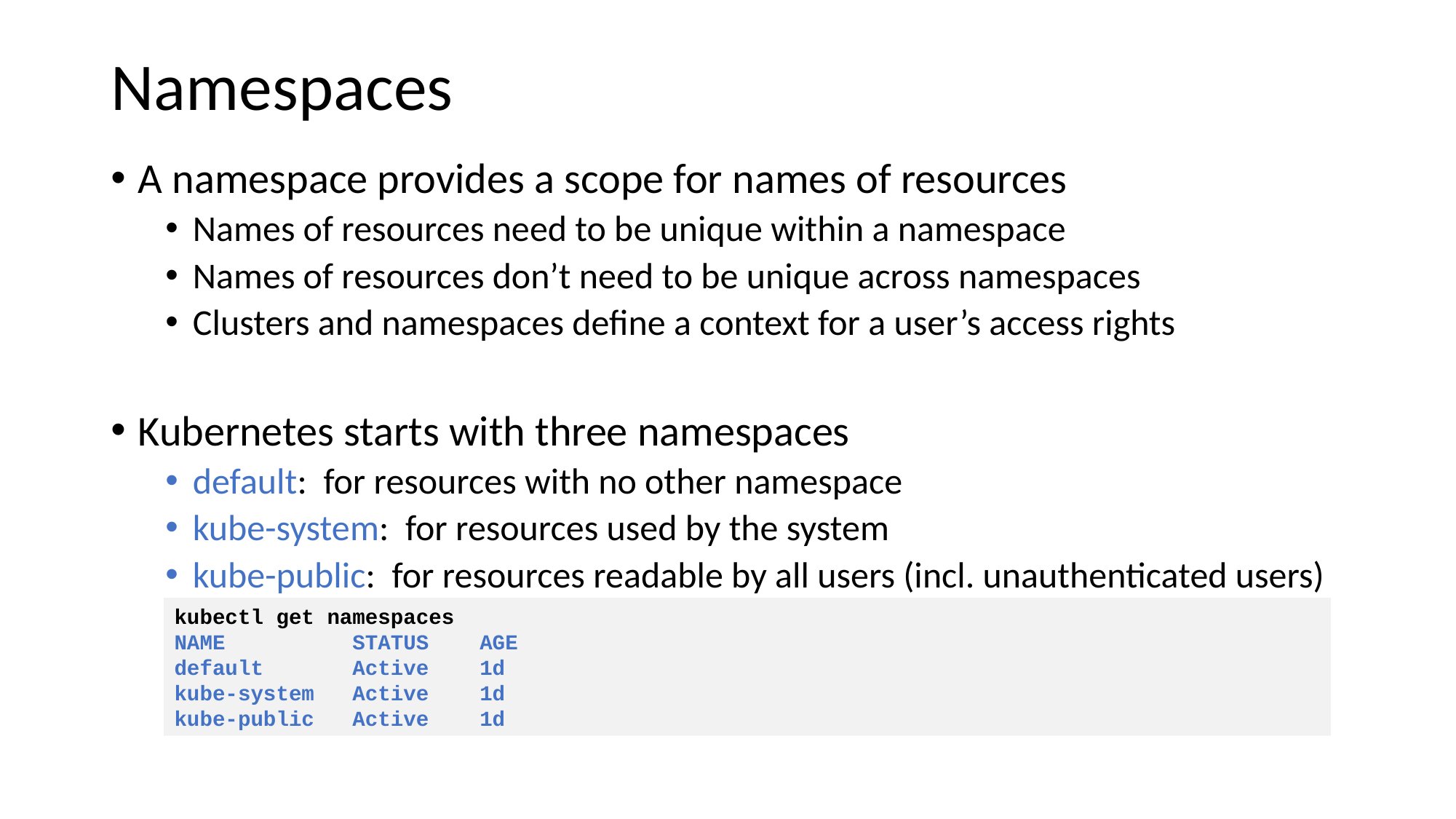

# Namespaces
A namespace provides a scope for names of resources
Names of resources need to be unique within a namespace
Names of resources don’t need to be unique across namespaces
Clusters and namespaces define a context for a user’s access rights

Kubernetes starts with three namespaces
default:  for resources with no other namespace
kube-system:  for resources used by the system
kube-public:  for resources readable by all users (incl. unauthenticated users)

kubectl get namespaces
NAME          STATUS    AGE
default       Active    1d
kube-system   Active    1d
kube-public   Active    1d